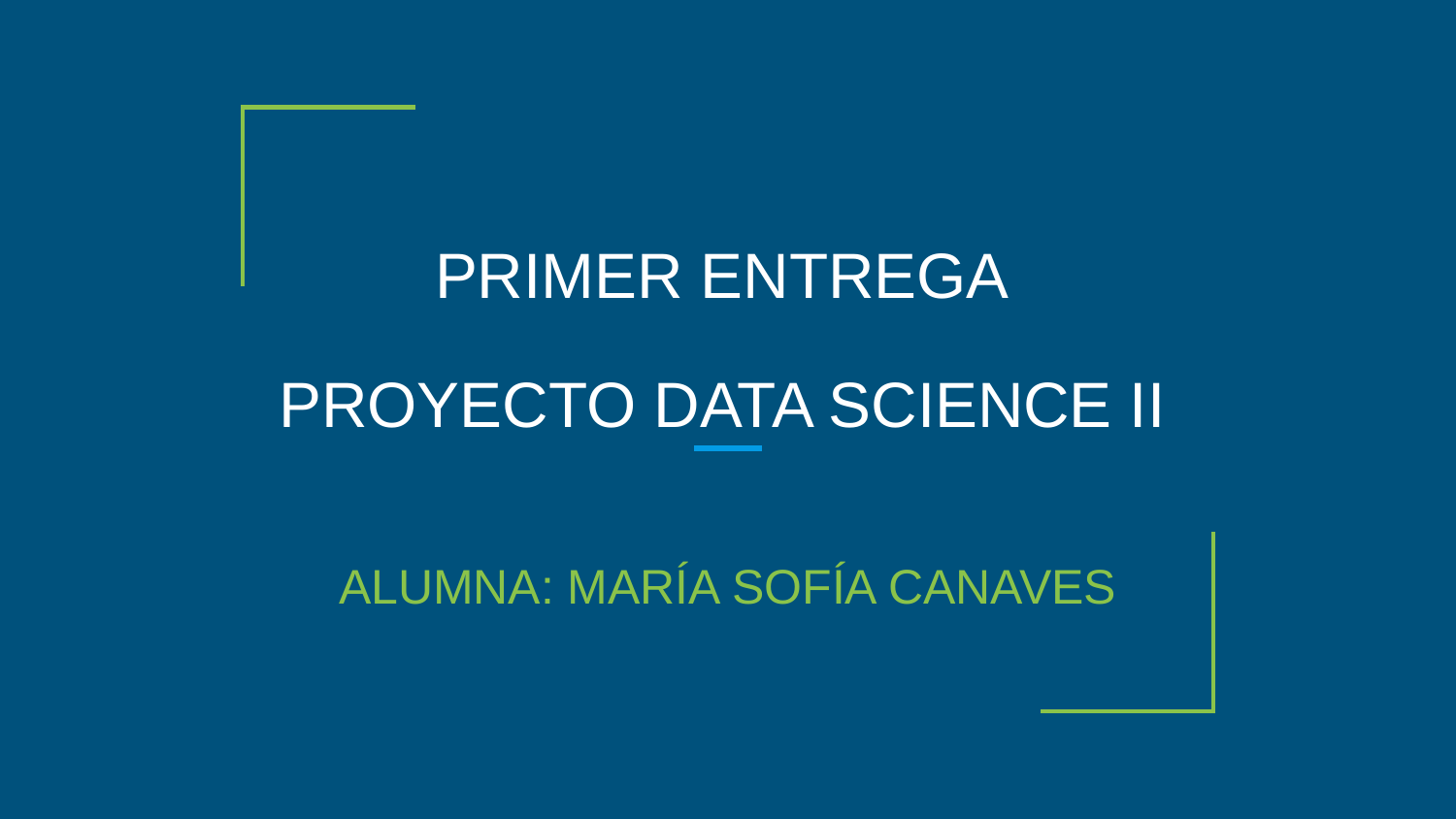

# PRIMER ENTREGA

PROYECTO DATA SCIENCE II
ALUMNA: MARÍA SOFÍA CANAVES